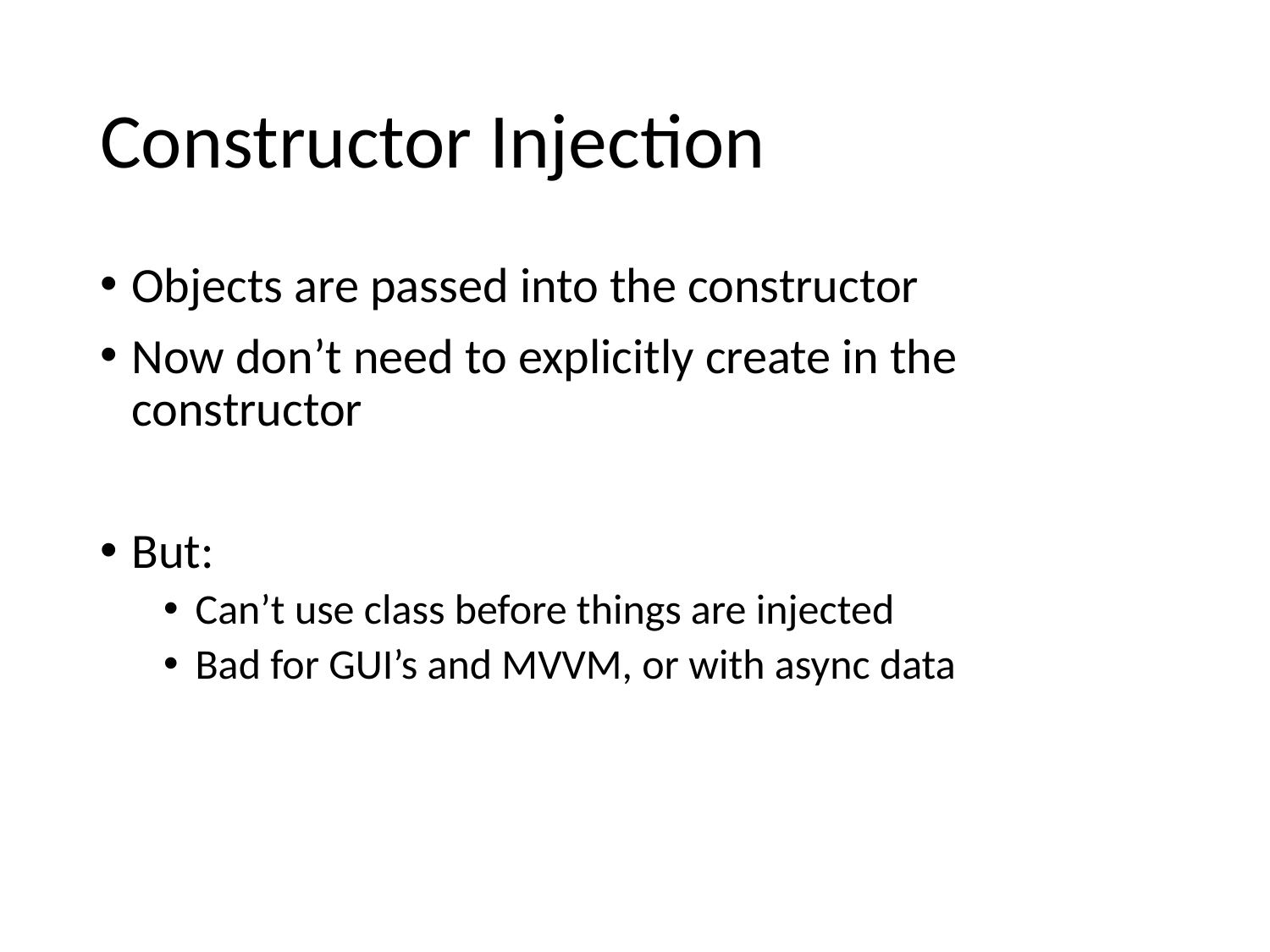

# Constructor Injection
Objects are passed into the constructor
Now don’t need to explicitly create in the constructor

But:
Can’t use class before things are injected
Bad for GUI’s and MVVM, or with async data